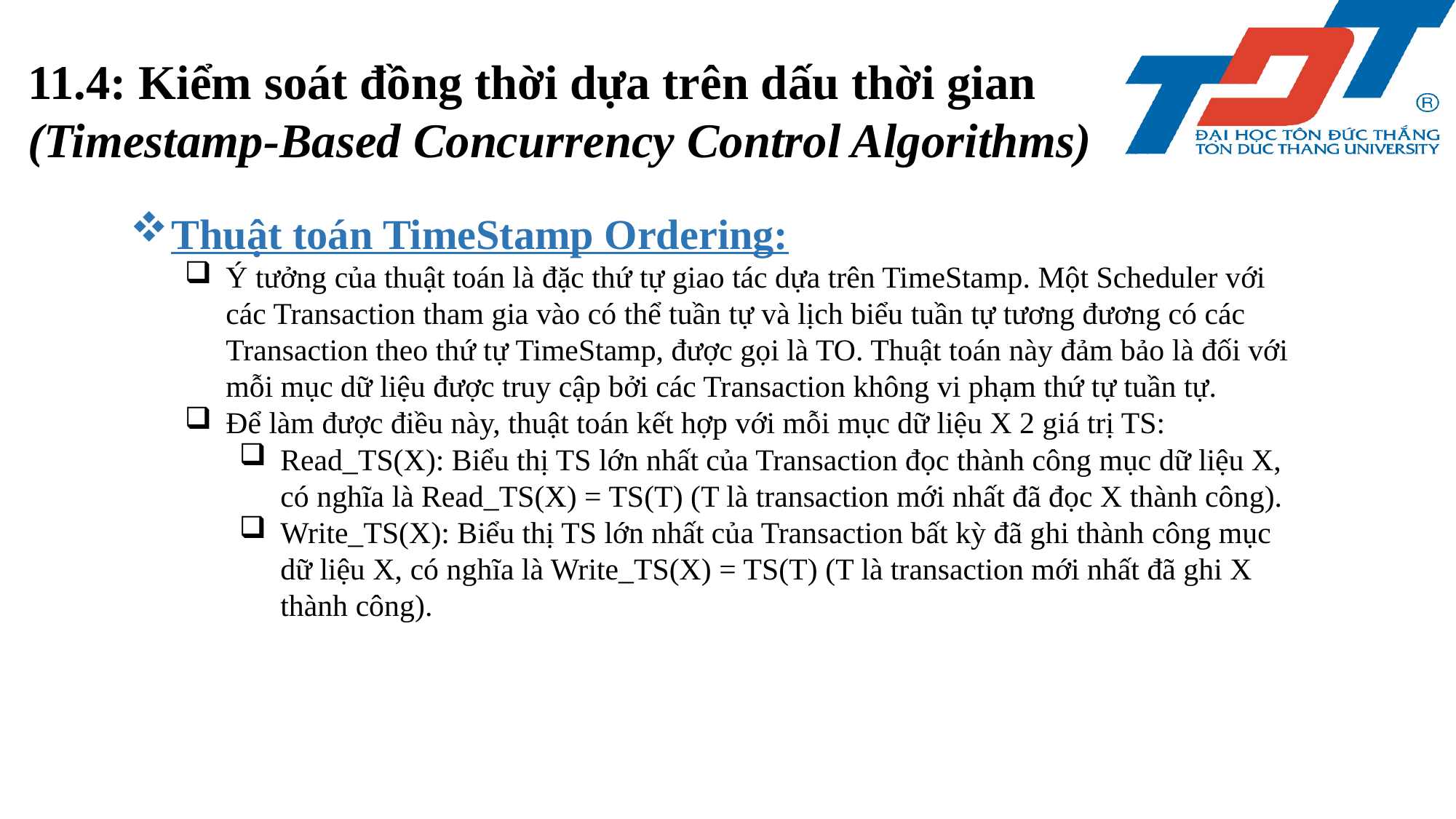

11.4: Kiểm soát đồng thời dựa trên dấu thời gian
(Timestamp-Based Concurrency Control Algorithms)
Thuật toán TimeStamp Ordering:
Ý tưởng của thuật toán là đặc thứ tự giao tác dựa trên TimeStamp. Một Scheduler với các Transaction tham gia vào có thể tuần tự và lịch biểu tuần tự tương đương có các Transaction theo thứ tự TimeStamp, được gọi là TO. Thuật toán này đảm bảo là đối với mỗi mục dữ liệu được truy cập bởi các Transaction không vi phạm thứ tự tuần tự.
Để làm được điều này, thuật toán kết hợp với mỗi mục dữ liệu X 2 giá trị TS:
Read_TS(X): Biểu thị TS lớn nhất của Transaction đọc thành công mục dữ liệu X, có nghĩa là Read_TS(X) = TS(T) (T là transaction mới nhất đã đọc X thành công).
Write_TS(X): Biểu thị TS lớn nhất của Transaction bất kỳ đã ghi thành công mục dữ liệu X, có nghĩa là Write_TS(X) = TS(T) (T là transaction mới nhất đã ghi X thành công).